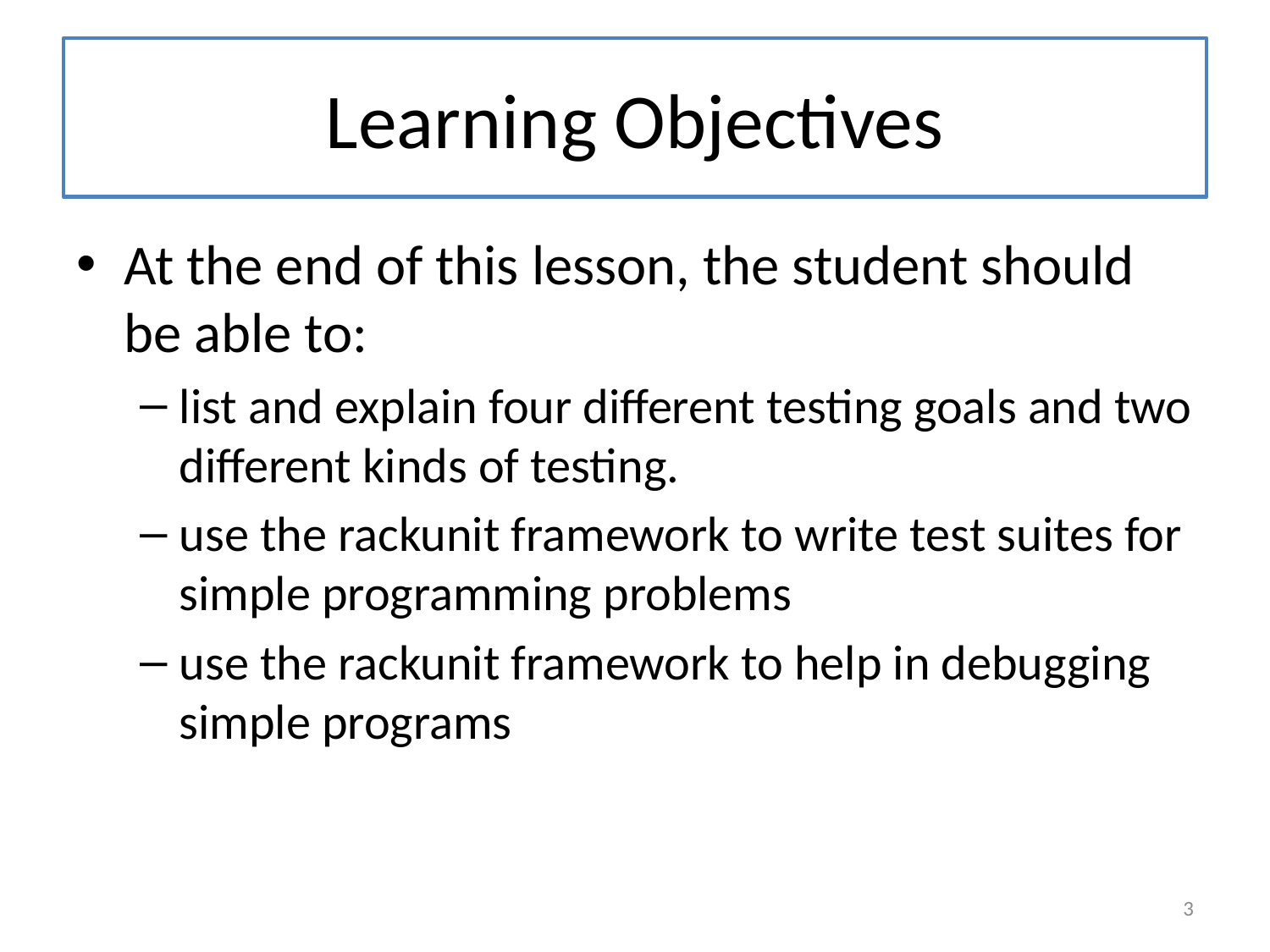

# Learning Objectives
At the end of this lesson, the student should be able to:
list and explain four different testing goals and two different kinds of testing.
use the rackunit framework to write test suites for simple programming problems
use the rackunit framework to help in debugging simple programs
3